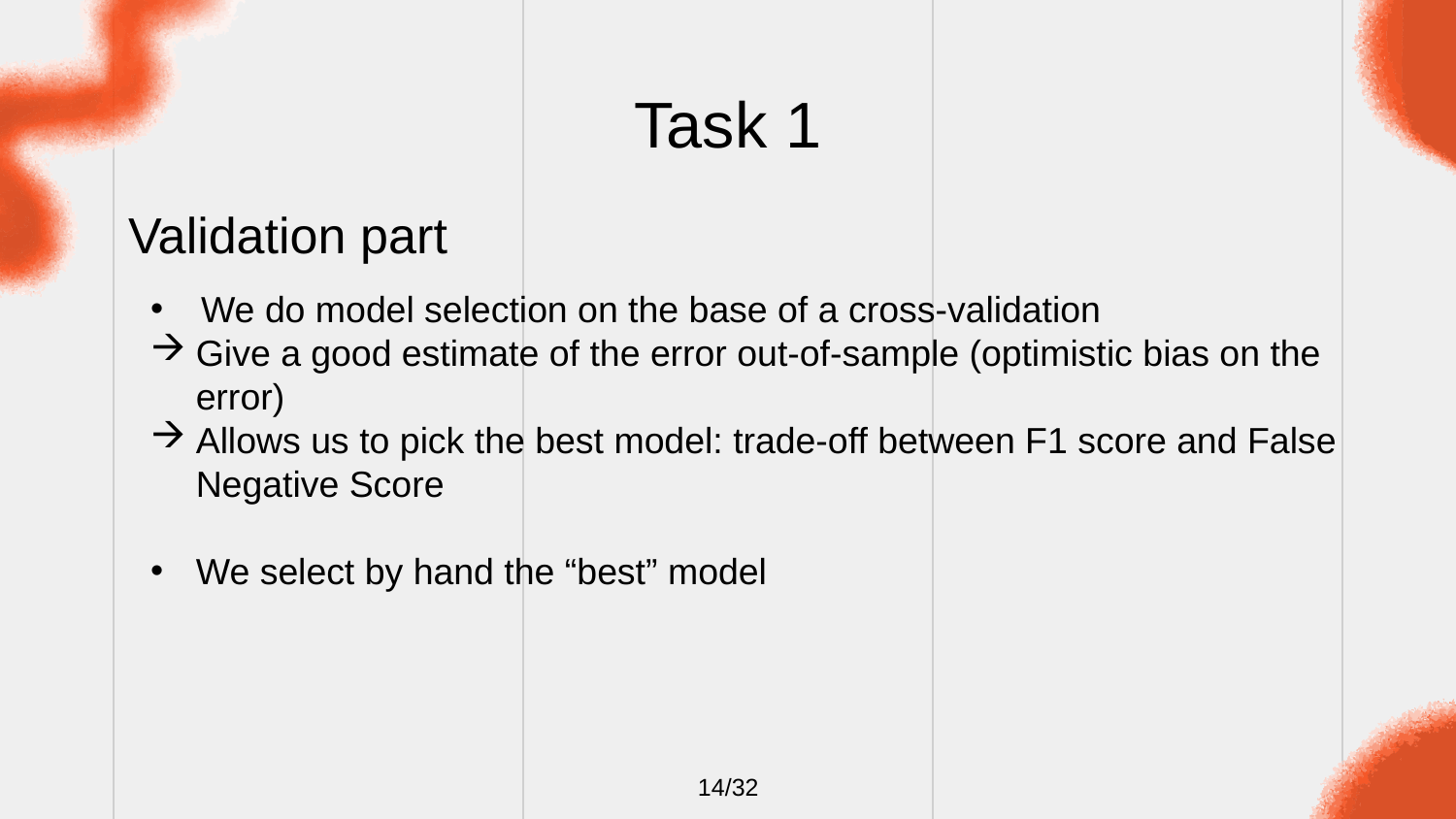

# Task 1
Validation part
We do model selection on the base of a cross-validation
Give a good estimate of the error out-of-sample (optimistic bias on the error)
Allows us to pick the best model: trade-off between F1 score and False Negative Score

We select by hand the “best” model

14/32